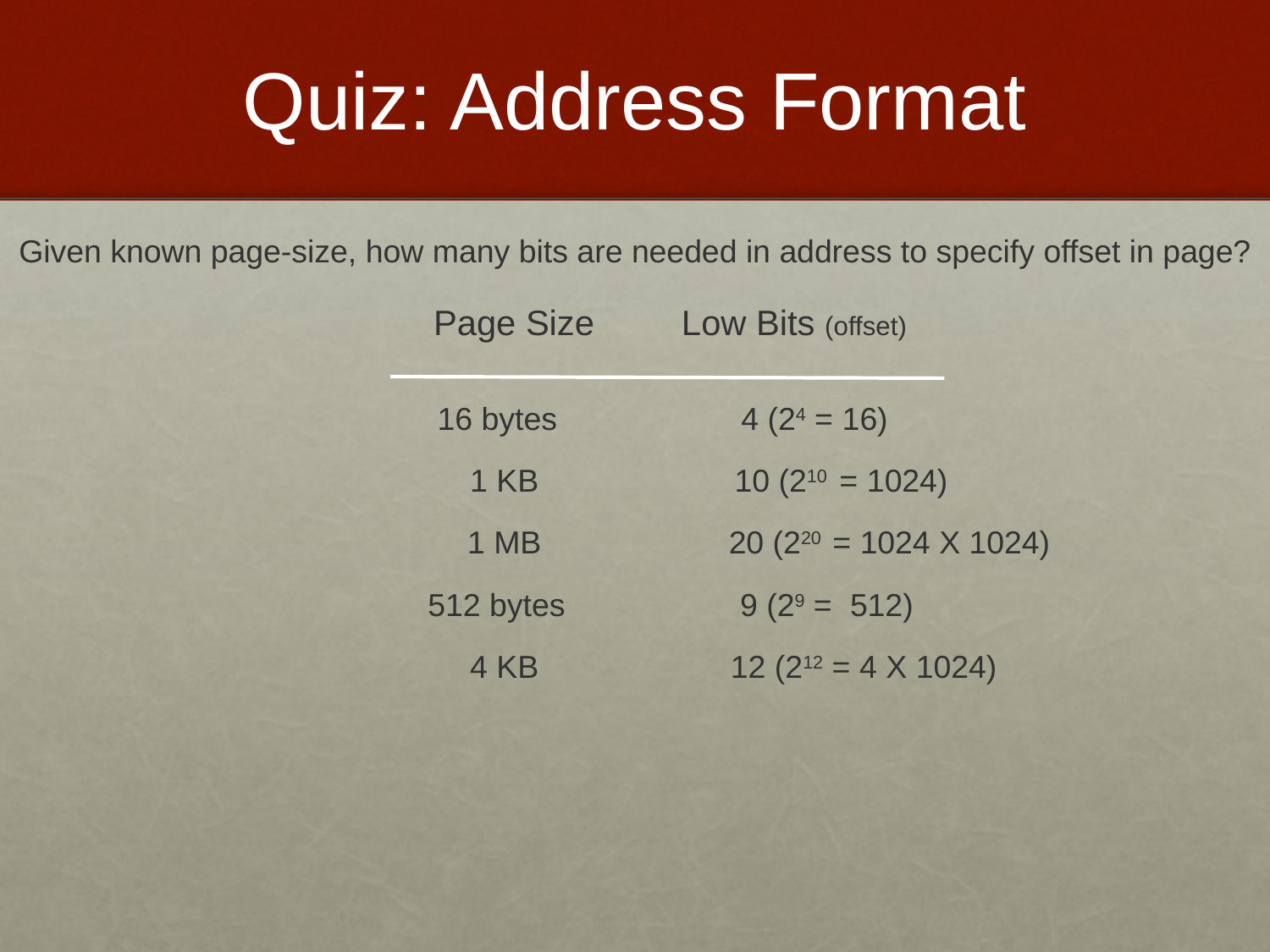

# Quiz: Address Format
Given known page-size, how many bits are needed in address to specify offset in page?
Page Size
Low Bits (offset)

16 bytes
4 (24 = 16)
10 (210  = 1024)
1 KB
20 (220  = 1024 X 1024)
1 MB
512 bytes
9 (29 =  512)
12 (212 = 4 X 1024)
4 KB